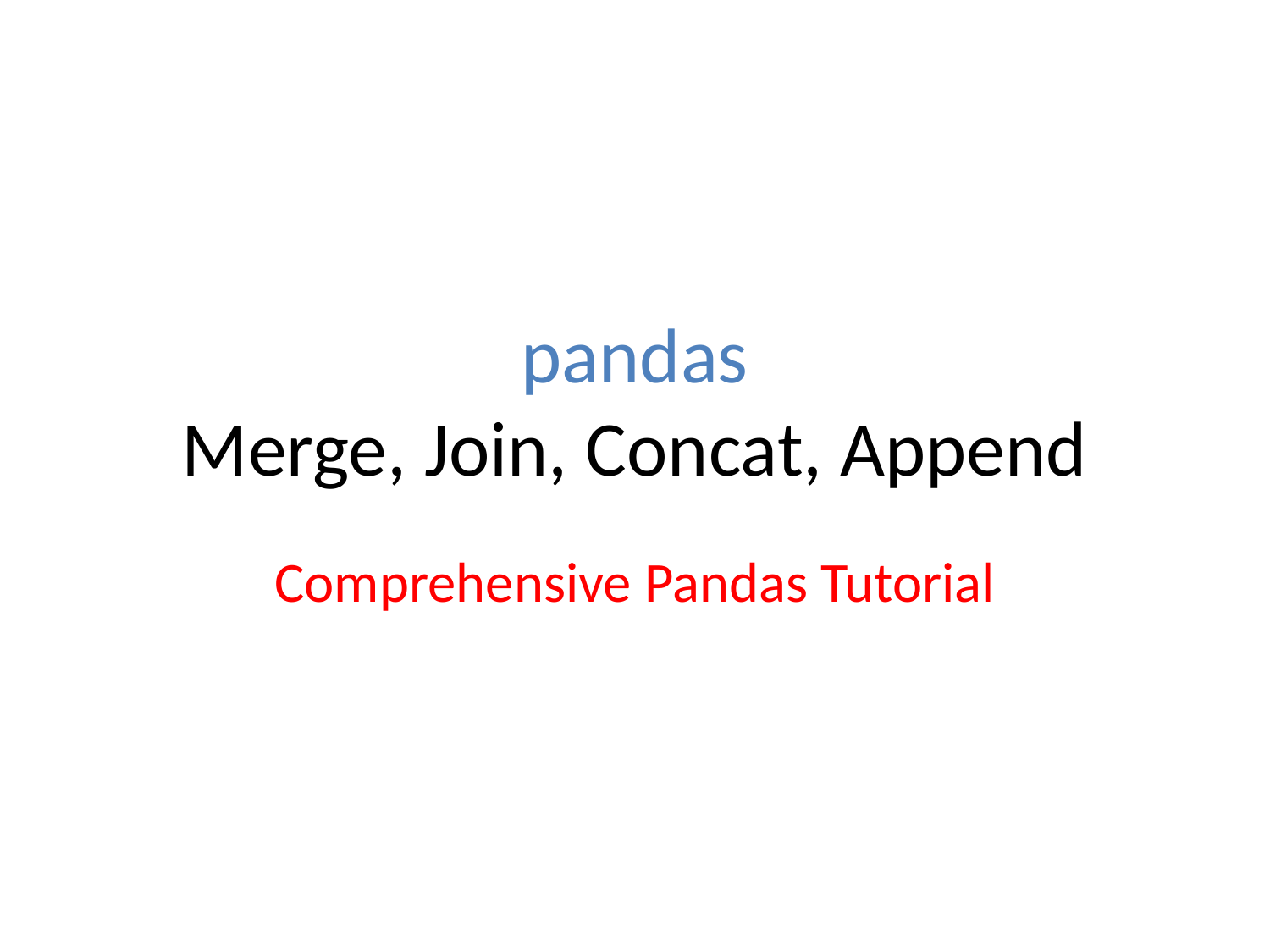

# pandas Merge, Join, Concat, Append
Comprehensive Pandas Tutorial